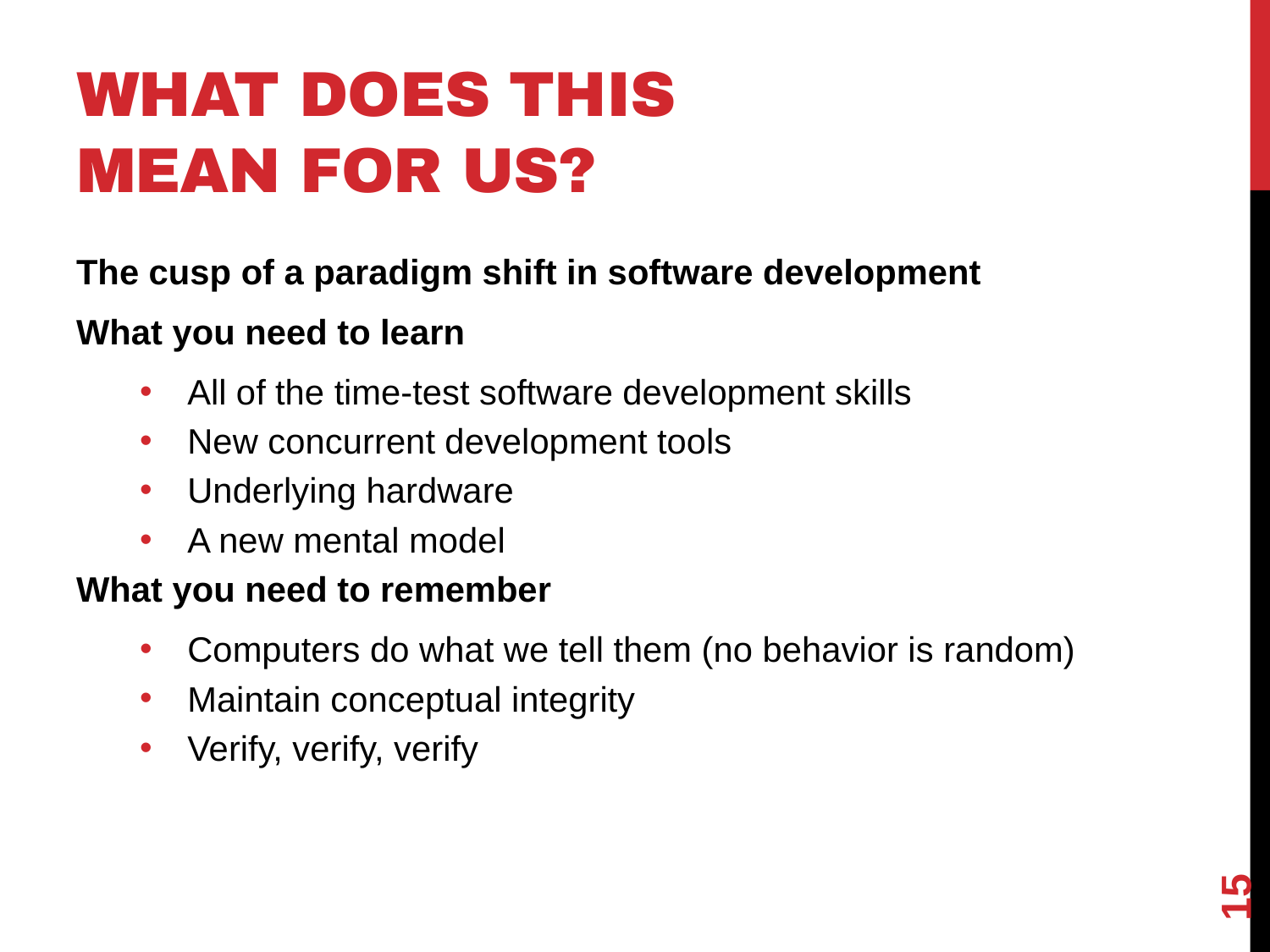

# What does this mean for us?
The cusp of a paradigm shift in software development
What you need to learn
All of the time-test software development skills
New concurrent development tools
Underlying hardware
A new mental model
What you need to remember
Computers do what we tell them (no behavior is random)
Maintain conceptual integrity
Verify, verify, verify

15